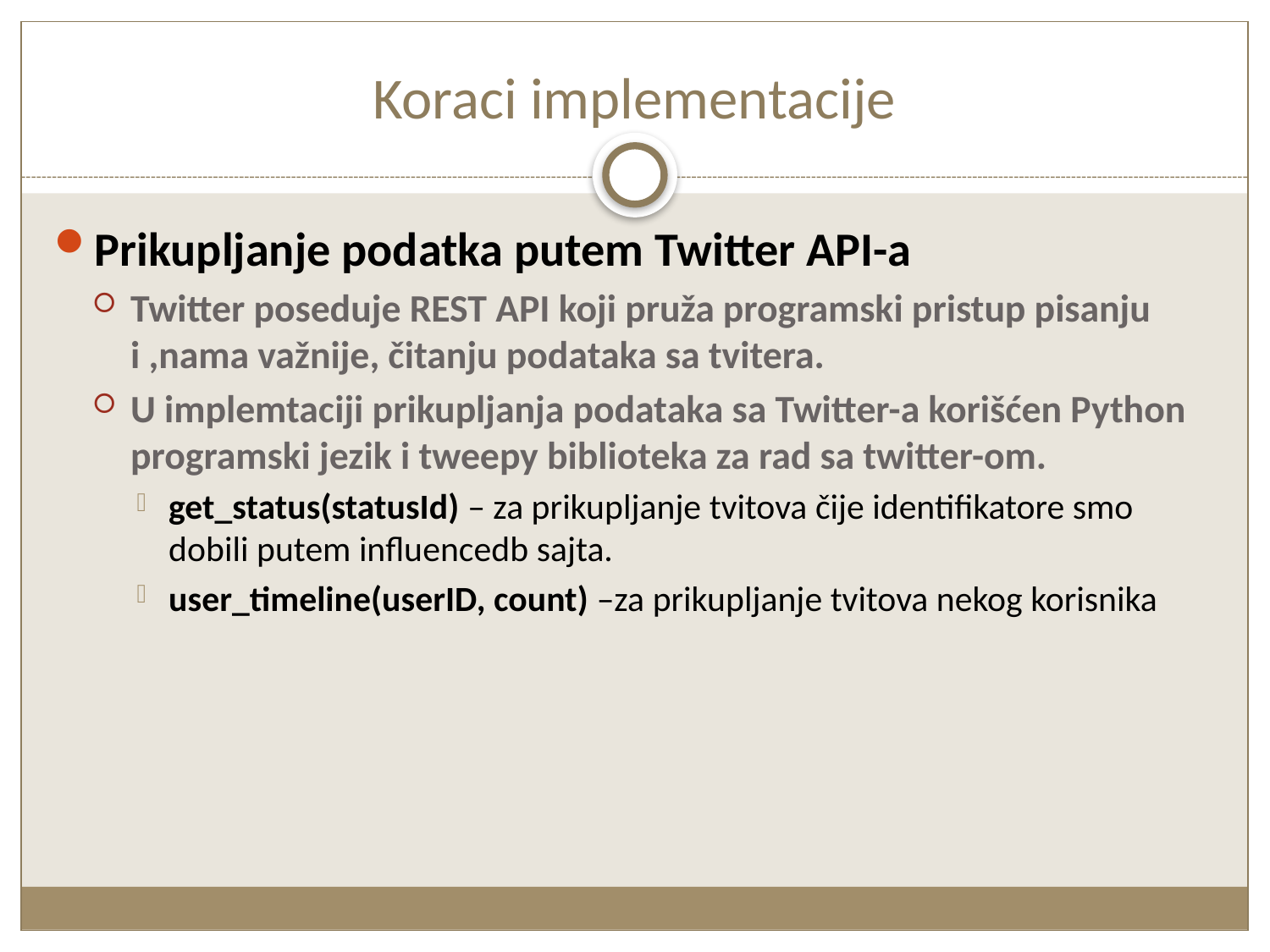

# Koraci implementacije
Prikupljanje podatka putem Twitter API-a
Twitter poseduje REST API koji pruža programski pristup pisanju i ,nama važnije, čitanju podataka sa tvitera.
U implemtaciji prikupljanja podataka sa Twitter-a korišćen Python programski jezik i tweepy biblioteka za rad sa twitter-om.
get_status(statusId) – za prikupljanje tvitova čije identifikatore smo dobili putem influencedb sajta.
user_timeline(userID, count) –za prikupljanje tvitova nekog korisnika